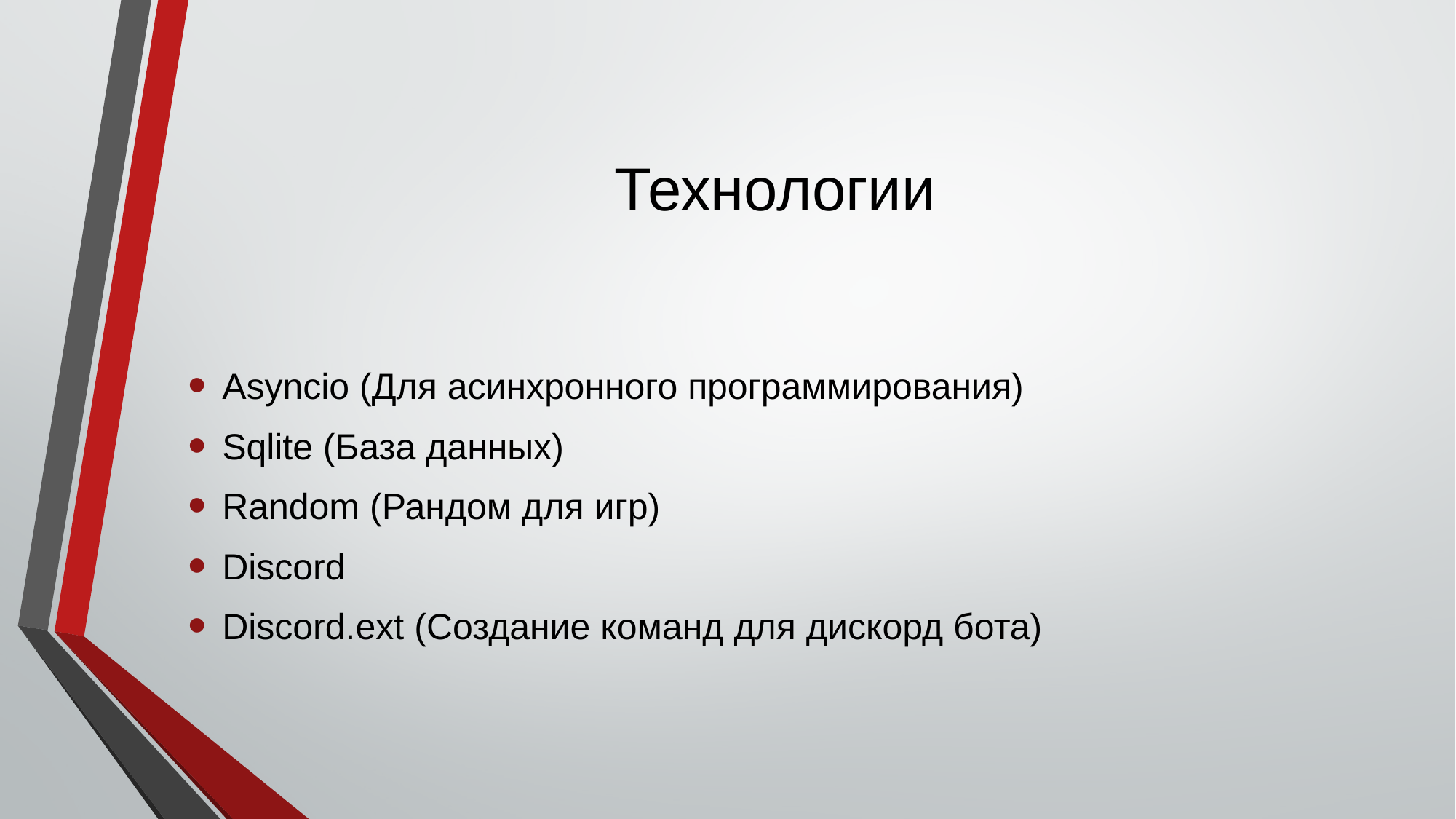

# Технологии
Asyncio (Для асинхронного программирования)
Sqlite (База данных)
Random (Рандом для игр)
Discord
Discord.ext (Создание команд для дискорд бота)